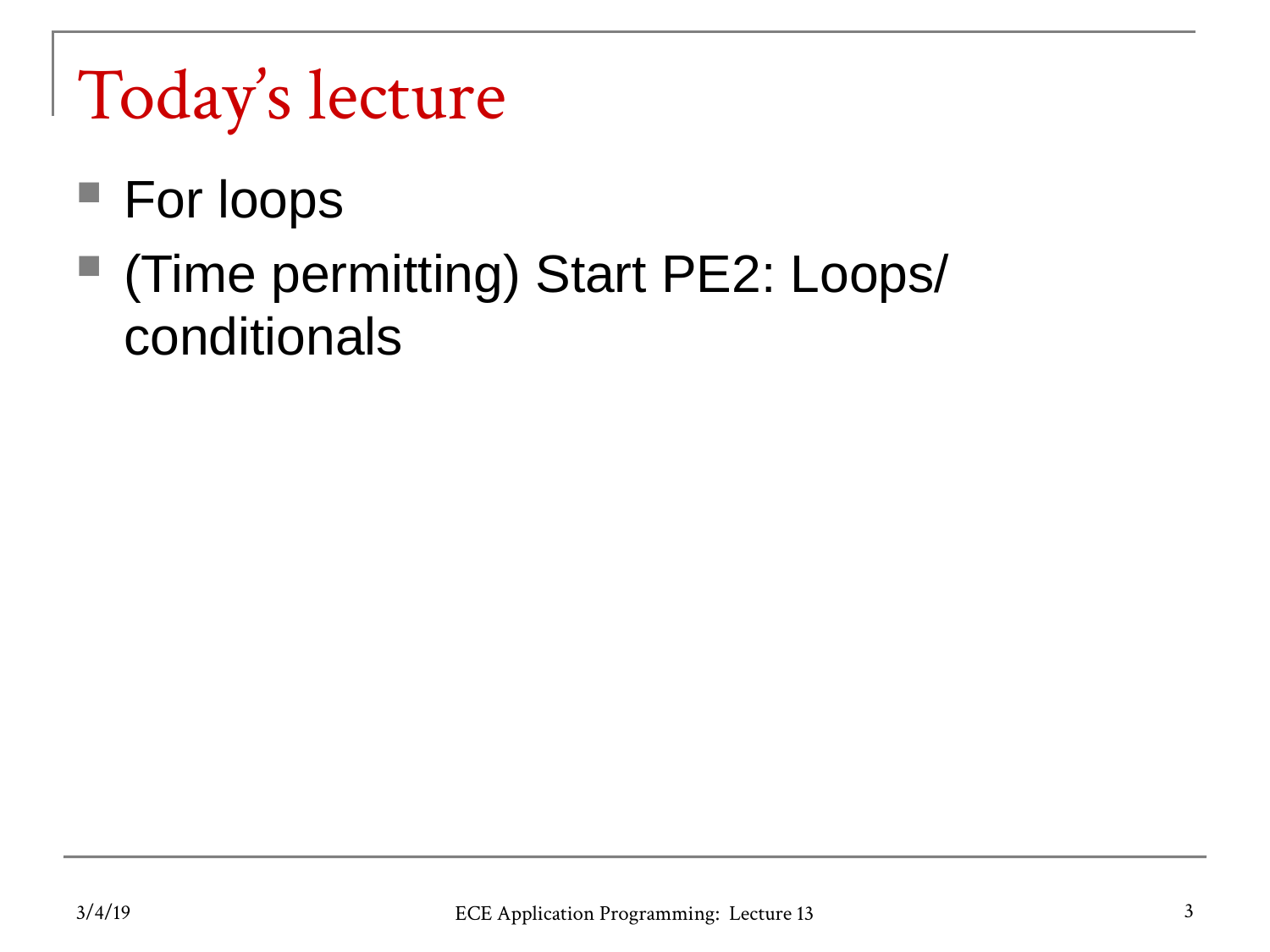

# Today’s lecture
For loops
(Time permitting) Start PE2: Loops/ conditionals

3/4/19
3
ECE Application Programming:  Lecture 13